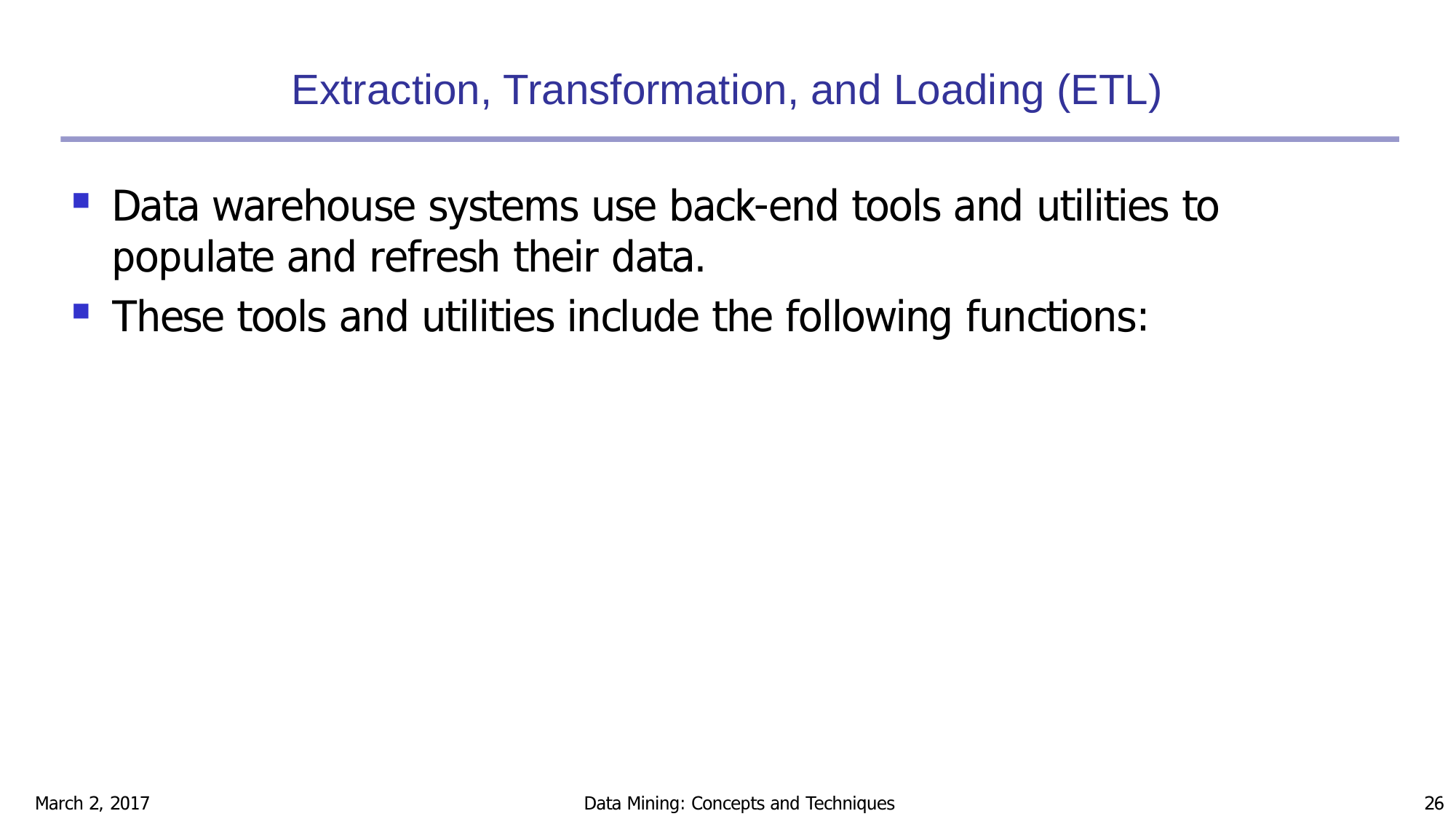

# Extraction, Transformation, and Loading (ETL)
Data warehouse systems use back-end tools and utilities to populate and refresh their data.
These tools and utilities include the following functions:
March 2, 2017
Data Mining: Concepts and Techniques
26